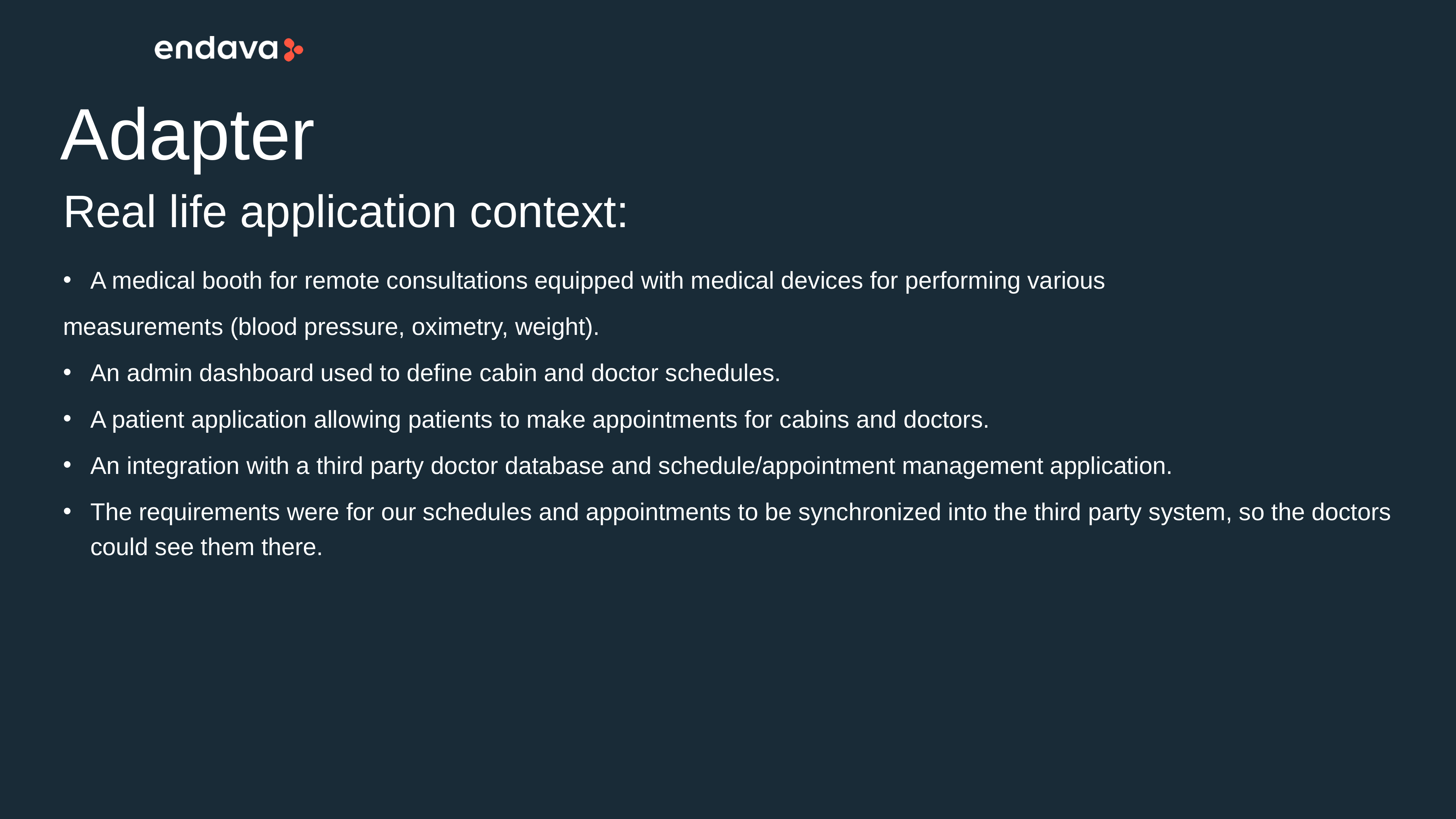

# Adapter
Real life application context:
A medical booth for remote consultations equipped with medical devices for performing various
measurements (blood pressure, oximetry, weight).
An admin dashboard used to define cabin and doctor schedules.
A patient application allowing patients to make appointments for cabins and doctors.
An integration with a third party doctor database and schedule/appointment management application.
The requirements were for our schedules and appointments to be synchronized into the third party system, so the doctors could see them there.